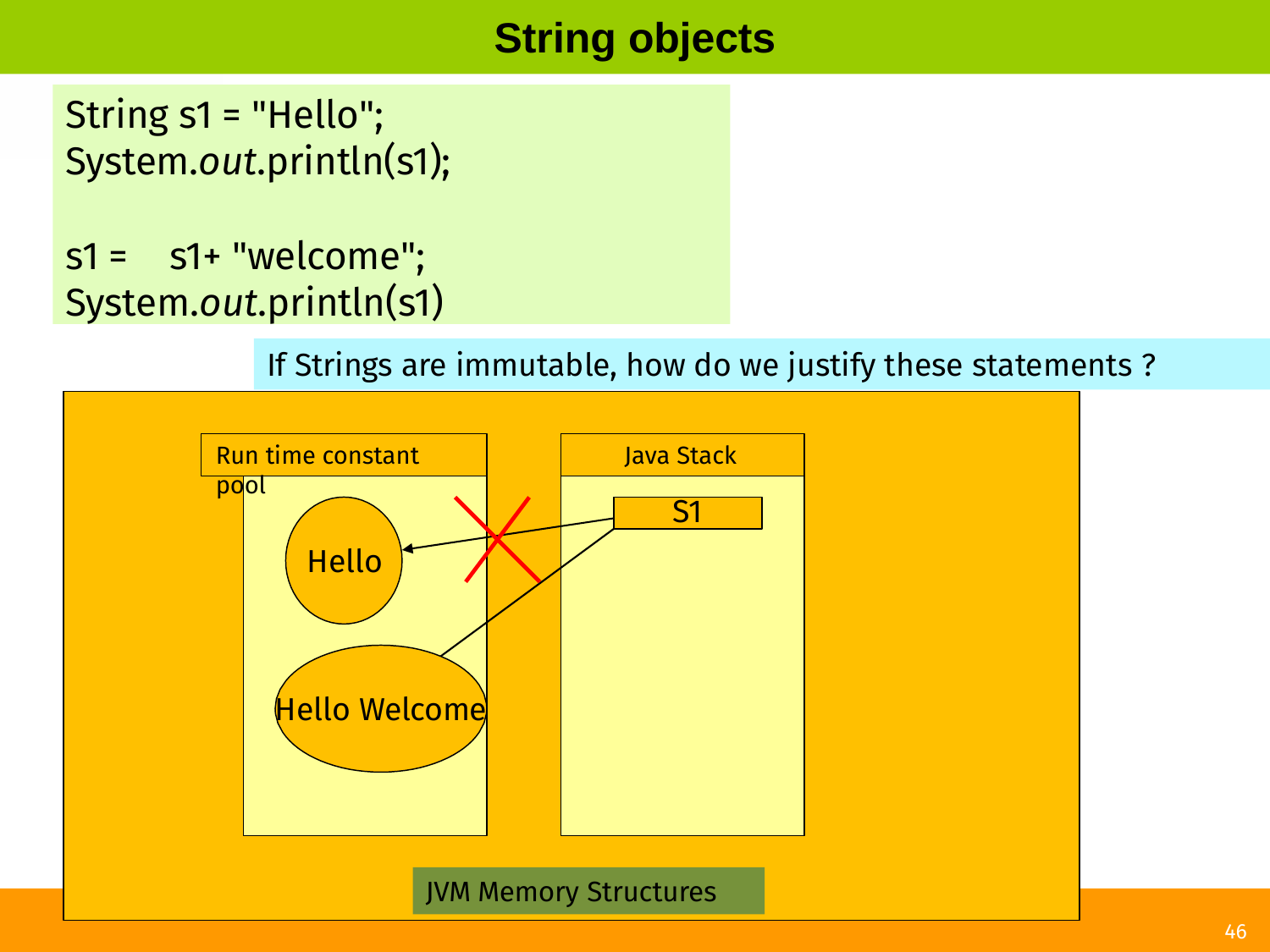

# String objects
String s1 = "Hello";  System.out.println(s1);

s1 =	s1+ "welcome";
System.out.println(s1)

If Strings are immutable, how do we justify these statements ?

Run time constant pool
Java Stack

S1

Hello

Hello Welcome
JVM Memory Structures

46